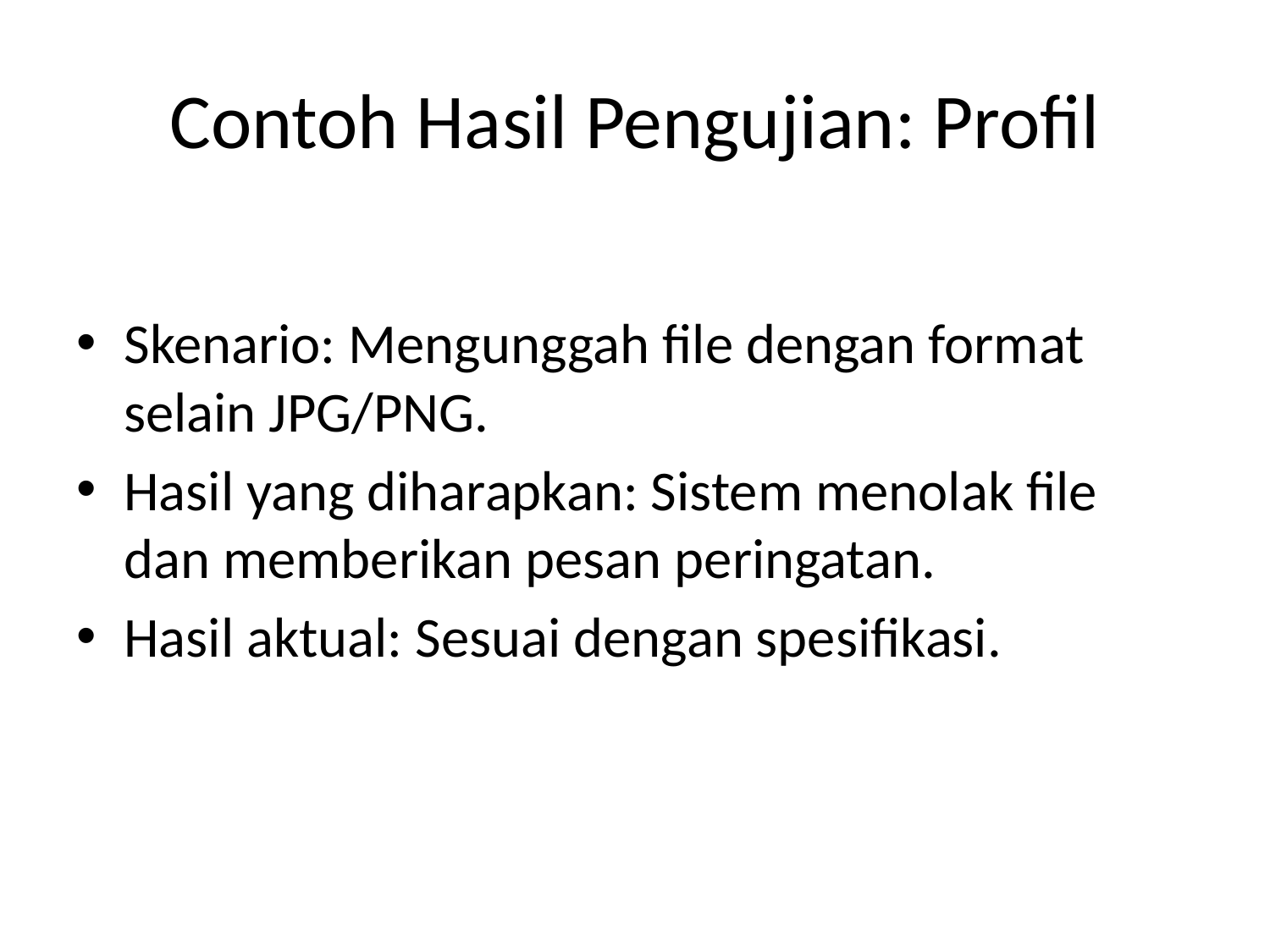

# Contoh Hasil Pengujian: Profil

Skenario: Mengunggah file dengan format selain JPG/PNG.
Hasil yang diharapkan: Sistem menolak file dan memberikan pesan peringatan.
Hasil aktual: Sesuai dengan spesifikasi.